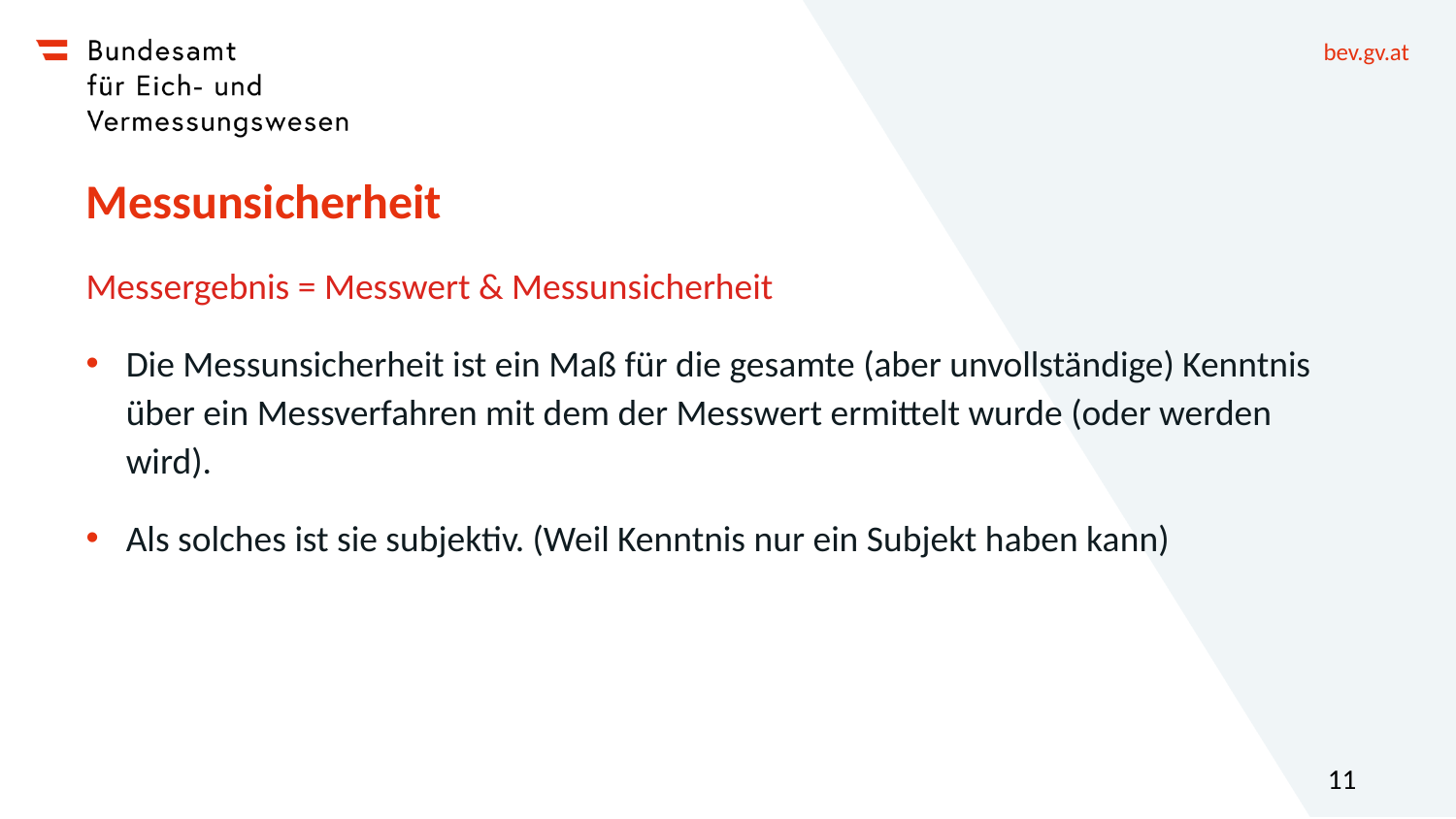

# Messunsicherheit
Messergebnis = Messwert & Messunsicherheit
Die Messunsicherheit ist ein Maß für die gesamte (aber unvollständige) Kenntnis über ein Messverfahren mit dem der Messwert ermittelt wurde (oder werden wird).
Als solches ist sie subjektiv. (Weil Kenntnis nur ein Subjekt haben kann)

11